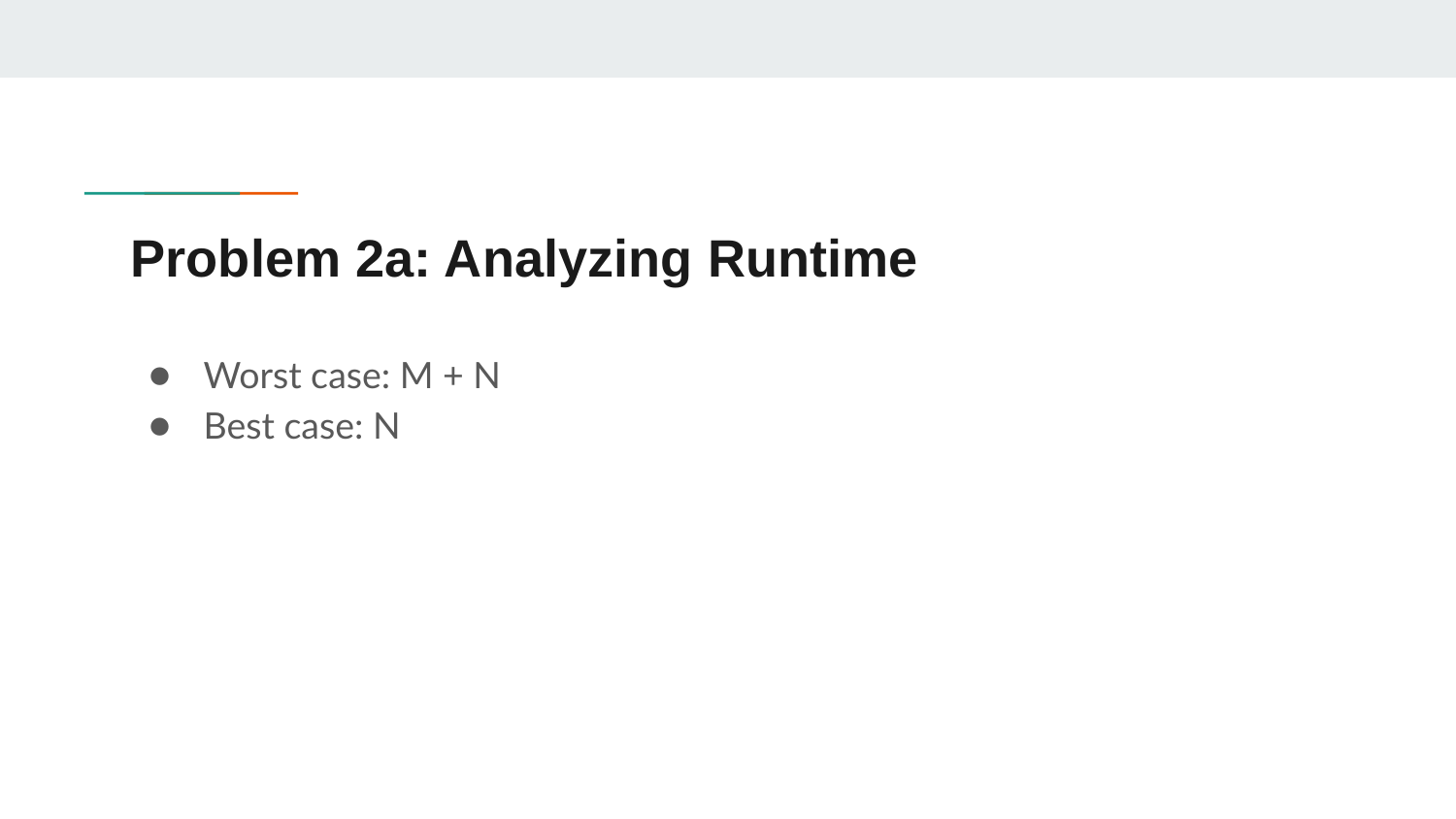

# Problem 2a: Analyzing Runtime
Worst case: M + N
Best case: N